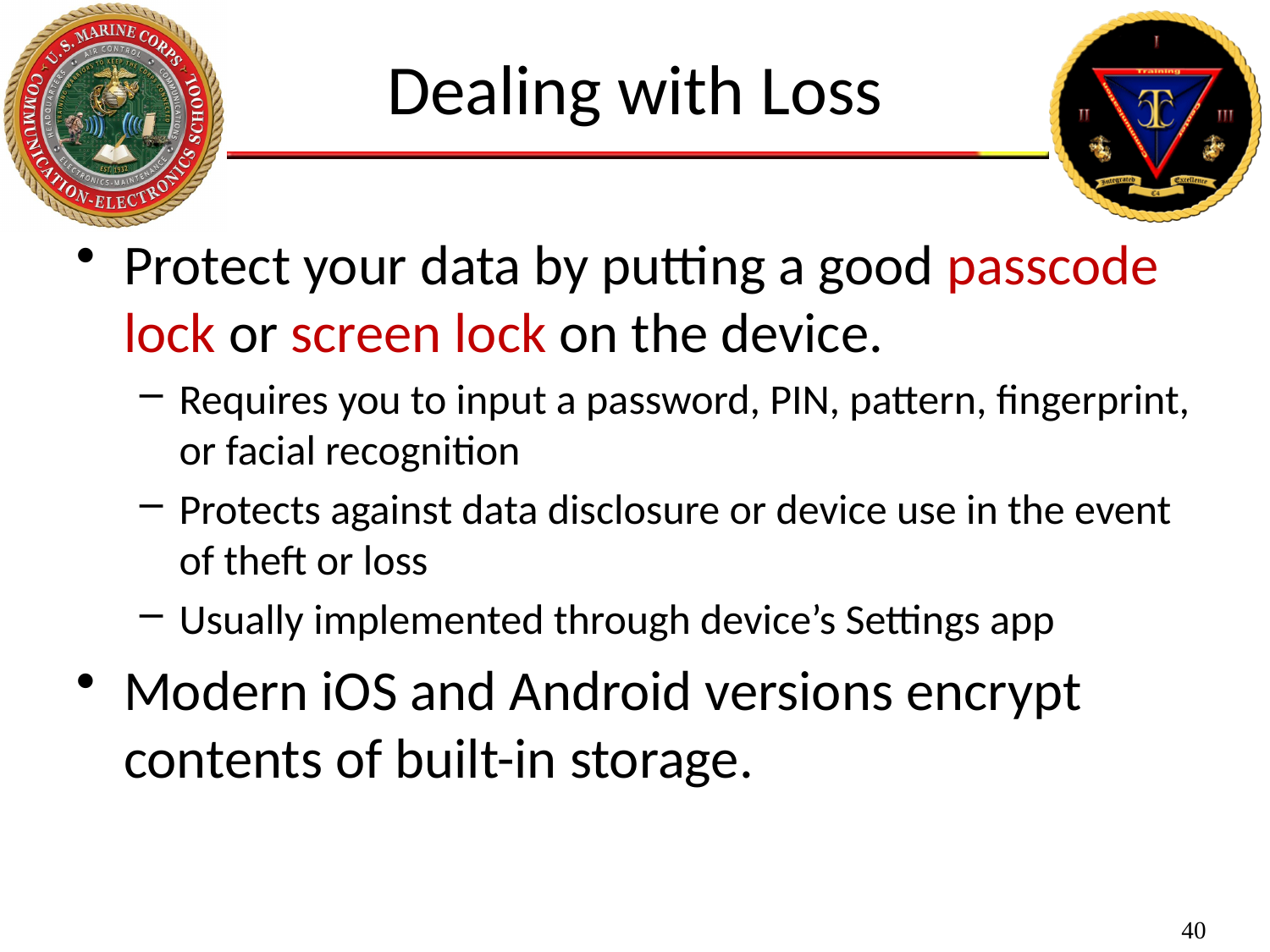

# Dealing with Loss
Protect your data by putting a good passcode lock or screen lock on the device.
Requires you to input a password, PIN, pattern, fingerprint, or facial recognition
Protects against data disclosure or device use in the event of theft or loss
Usually implemented through device’s Settings app
Modern iOS and Android versions encrypt contents of built-in storage.